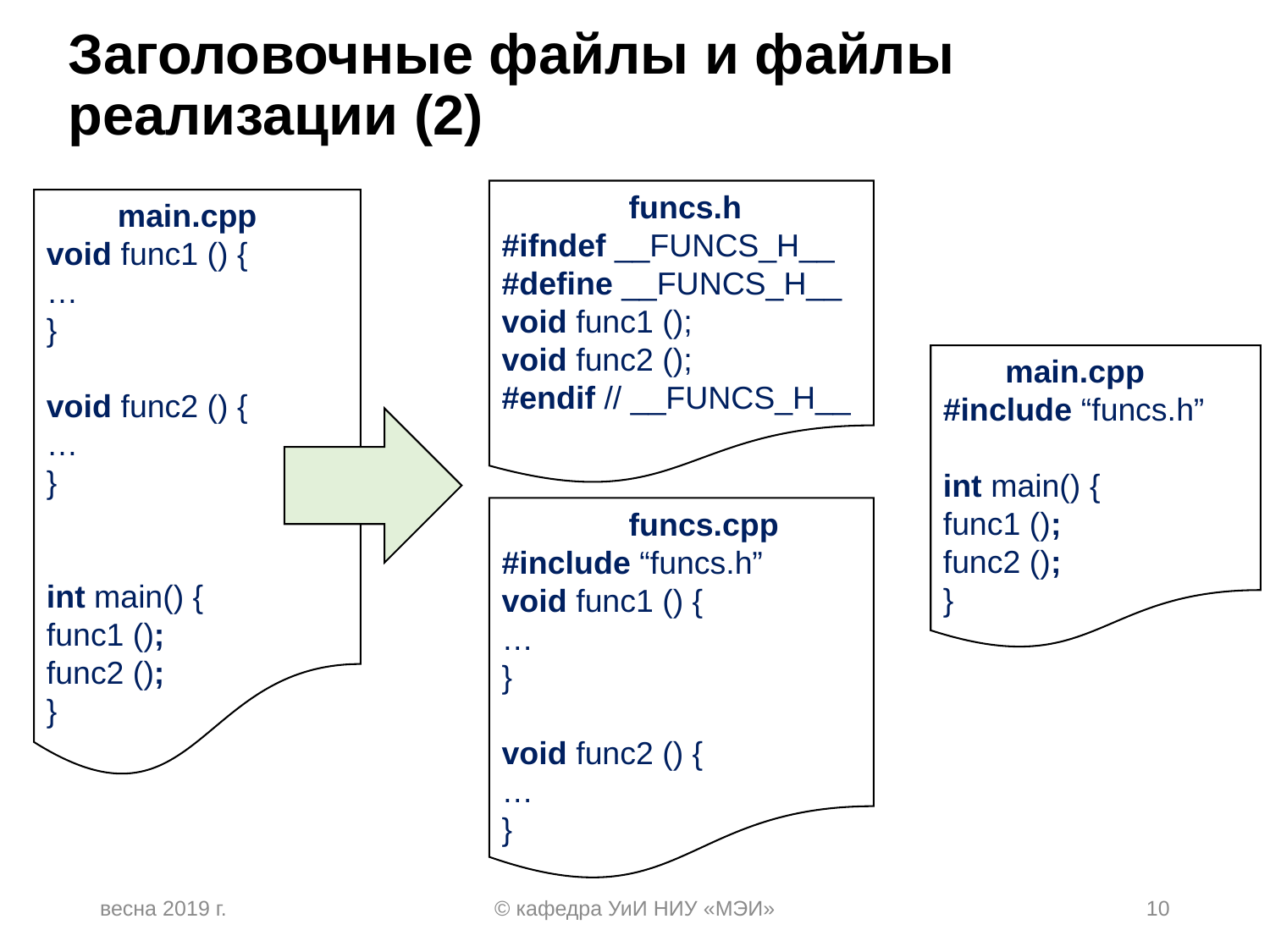

# Заголовочные файлы и файлы реализации (2)
	funcs.h
#ifndef __FUNCS_H__ #define __FUNCS_H__ void func1 ();
void func2 ();
#endif // __FUNCS_H__
        main.cpp
void func1 () {
…
}

void func2 () {
…
}

int main() {
func1 ();
func2 ();
}
       main.cpp
#include “funcs.h”

int main() {
func1 ();
func2 ();
}

	funcs.cpp
#include “funcs.h”
void func1 () {
…
}

void func2 () {
…
}

весна 2019 г.
© кафедра УиИ НИУ «МЭИ»
10